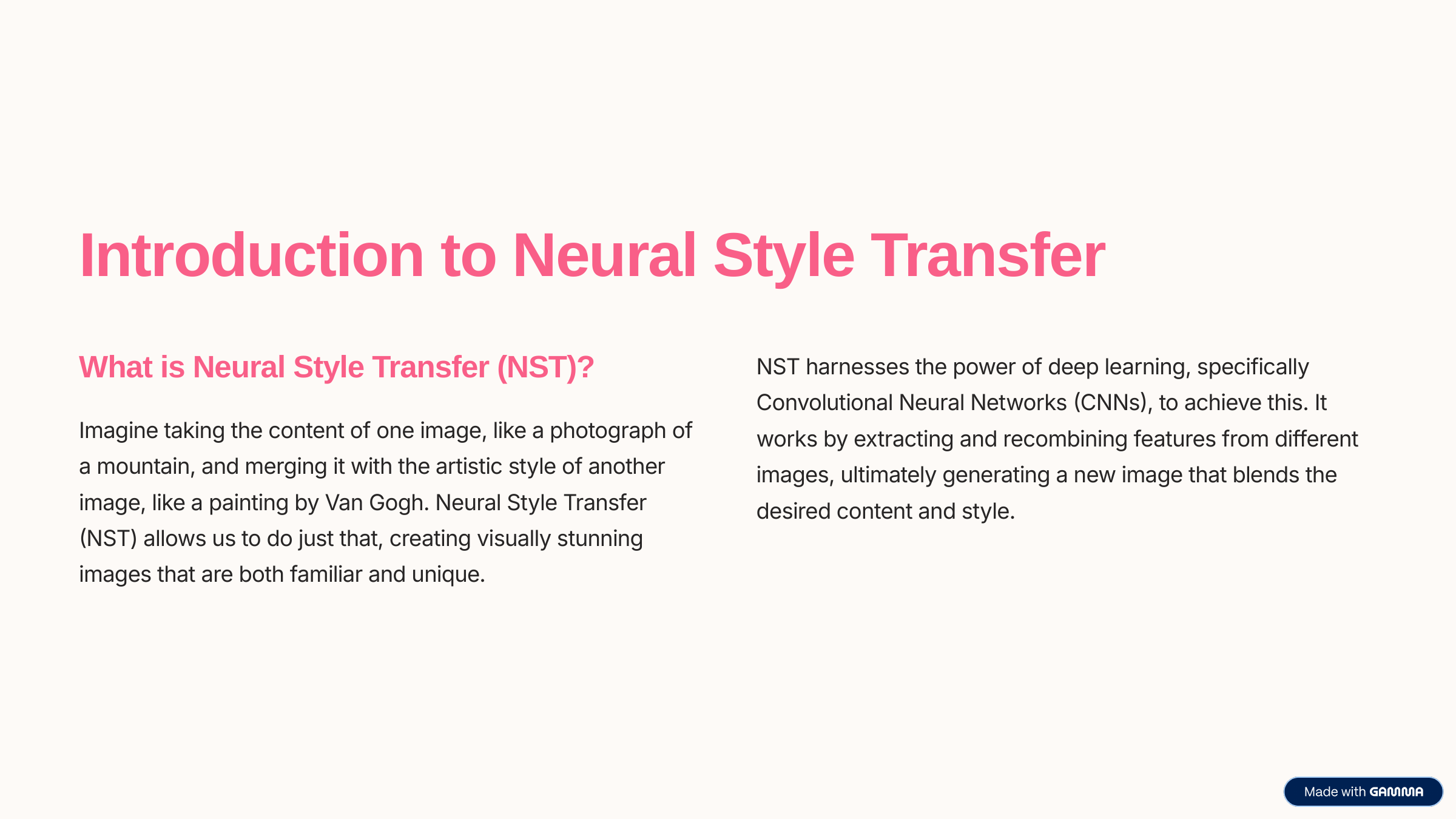

Introduction to Neural Style Transfer
NST harnesses the power of deep learning, specifically Convolutional Neural Networks (CNNs), to achieve this. It works by extracting and recombining features from different images, ultimately generating a new image that blends the desired content and style.
What is Neural Style Transfer (NST)?
Imagine taking the content of one image, like a photograph of a mountain, and merging it with the artistic style of another image, like a painting by Van Gogh. Neural Style Transfer (NST) allows us to do just that, creating visually stunning images that are both familiar and unique.